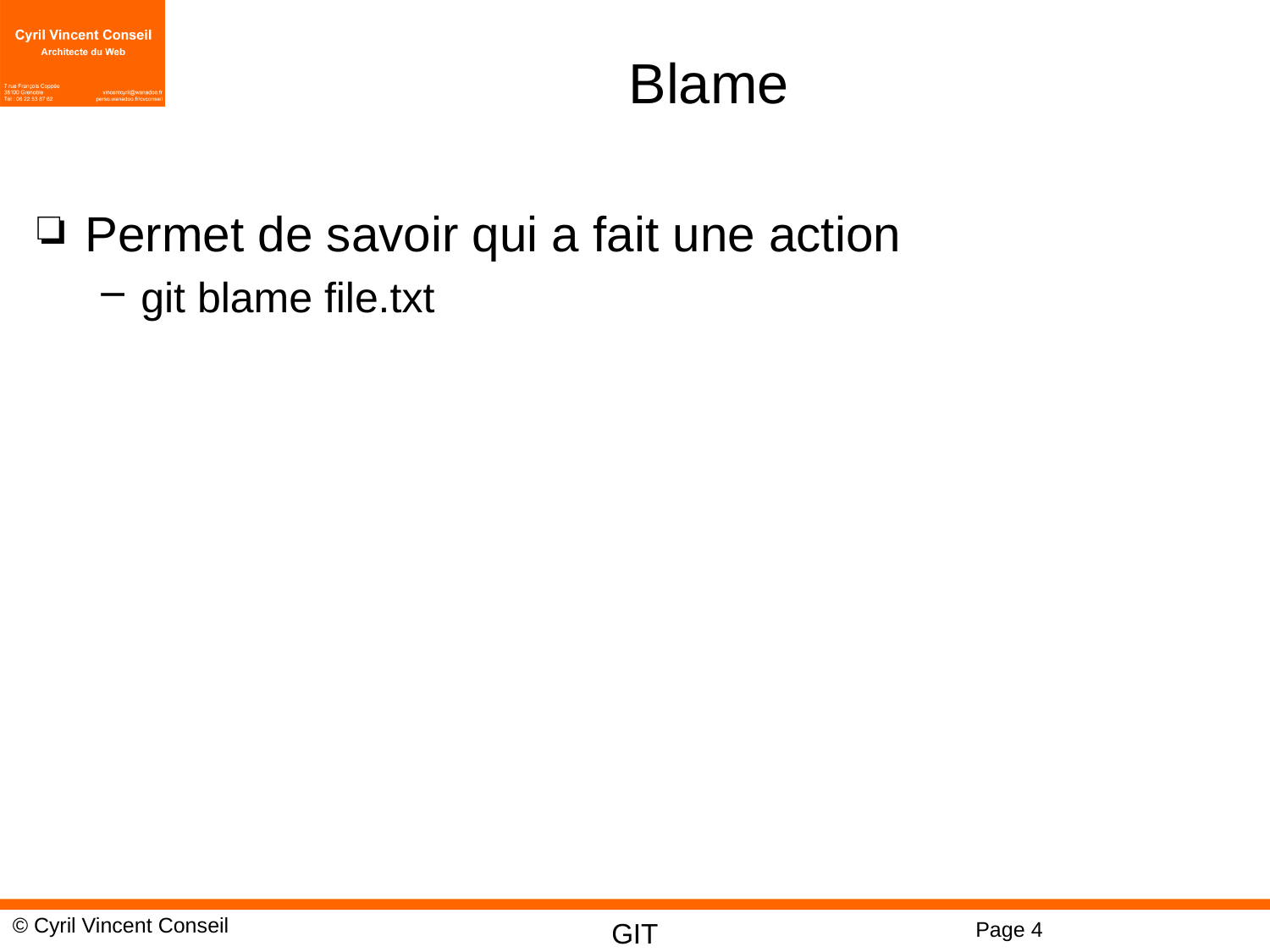

# Blame
Permet de savoir qui a fait une action
git blame file.txt